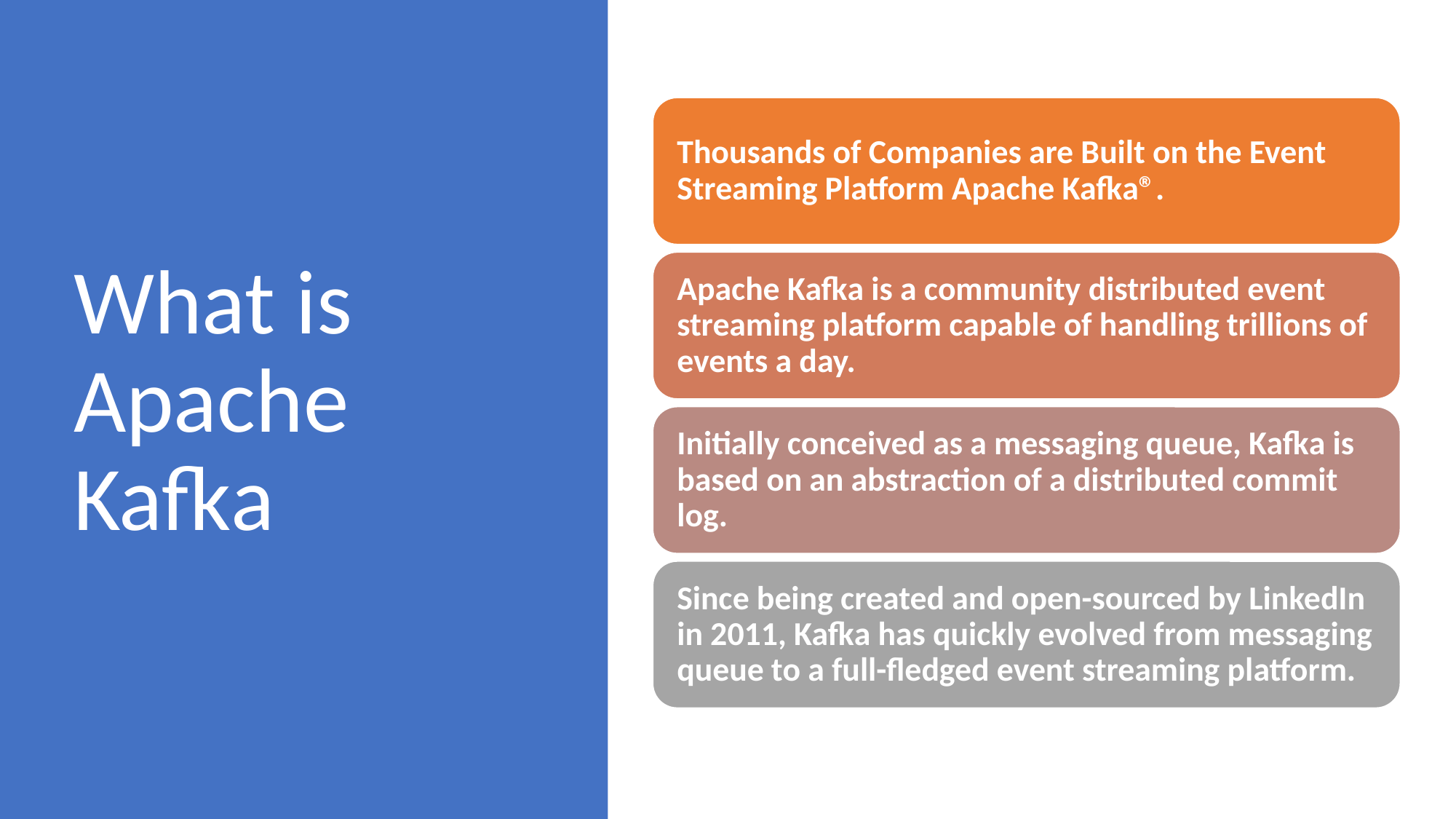

# What is Apache Kafka
Thousands of Companies are Built on the Event Streaming Platform Apache Kafka®.
Apache Kafka is a community distributed event streaming platform capable of handling trillions of events a day.
Initially conceived as a messaging queue, Kafka is based on an abstraction of a distributed commit log.
Since being created and open-sourced by LinkedIn in 2011, Kafka has quickly evolved from messaging queue to a full-fledged event streaming platform.